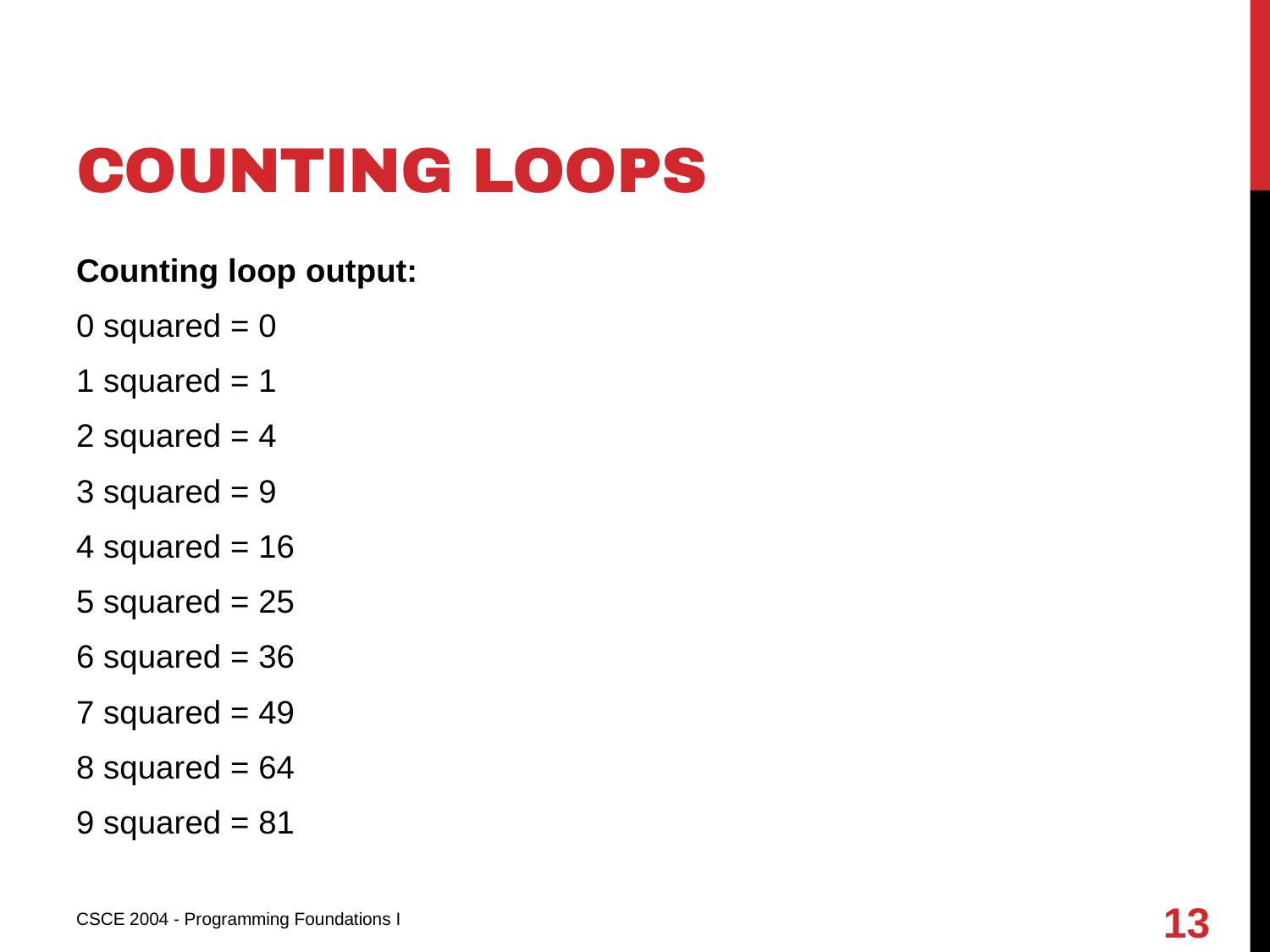

# Counting loops
Counting loop output:
0 squared = 0
1 squared = 1
2 squared = 4
3 squared = 9
4 squared = 16
5 squared = 25
6 squared = 36
7 squared = 49
8 squared = 64
9 squared = 81
13
CSCE 2004 - Programming Foundations I